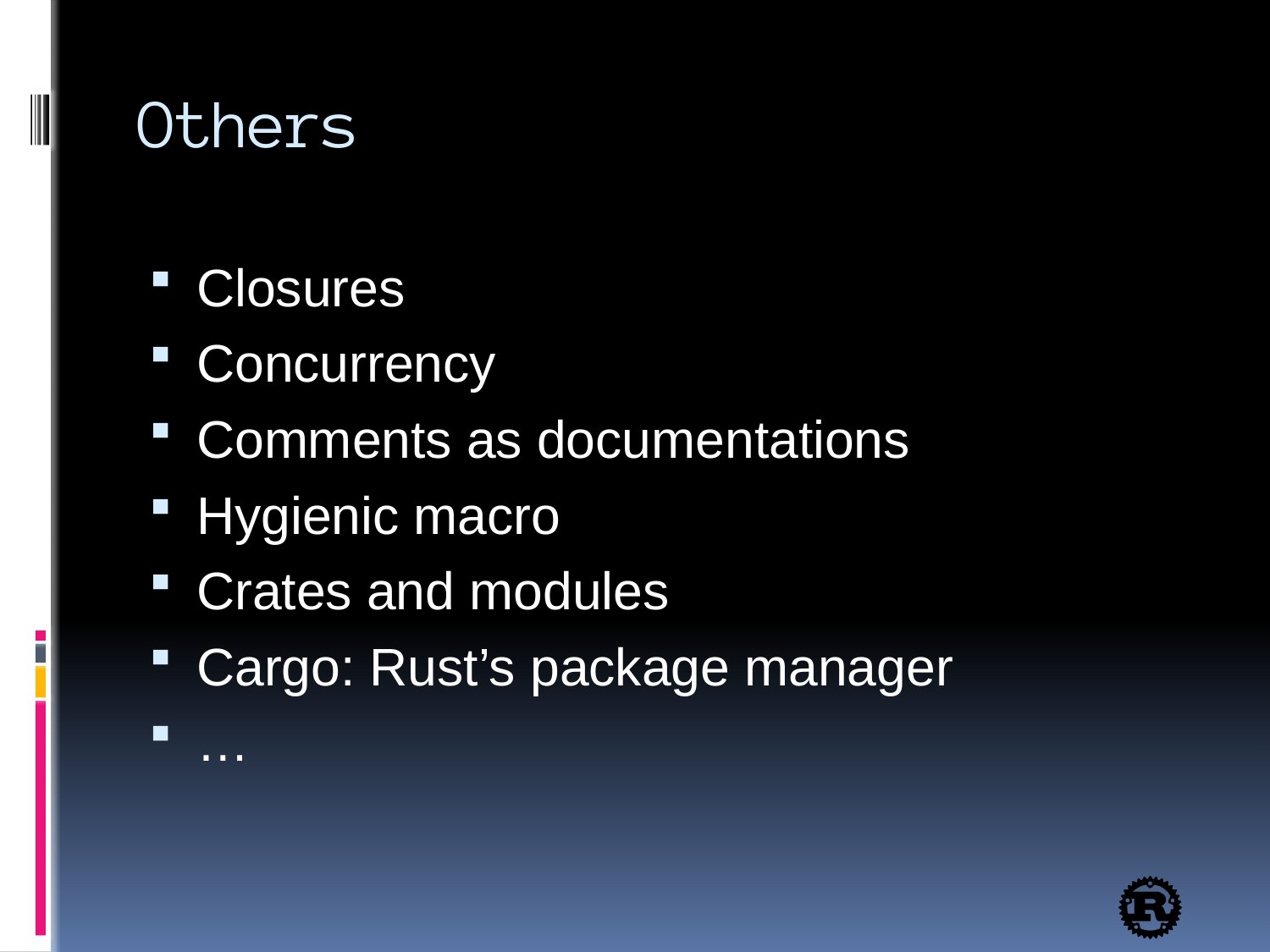

# Others
Closures
Concurrency
Comments as documentations
Hygienic macro
Crates and modules
Cargo: Rust’s package manager
…